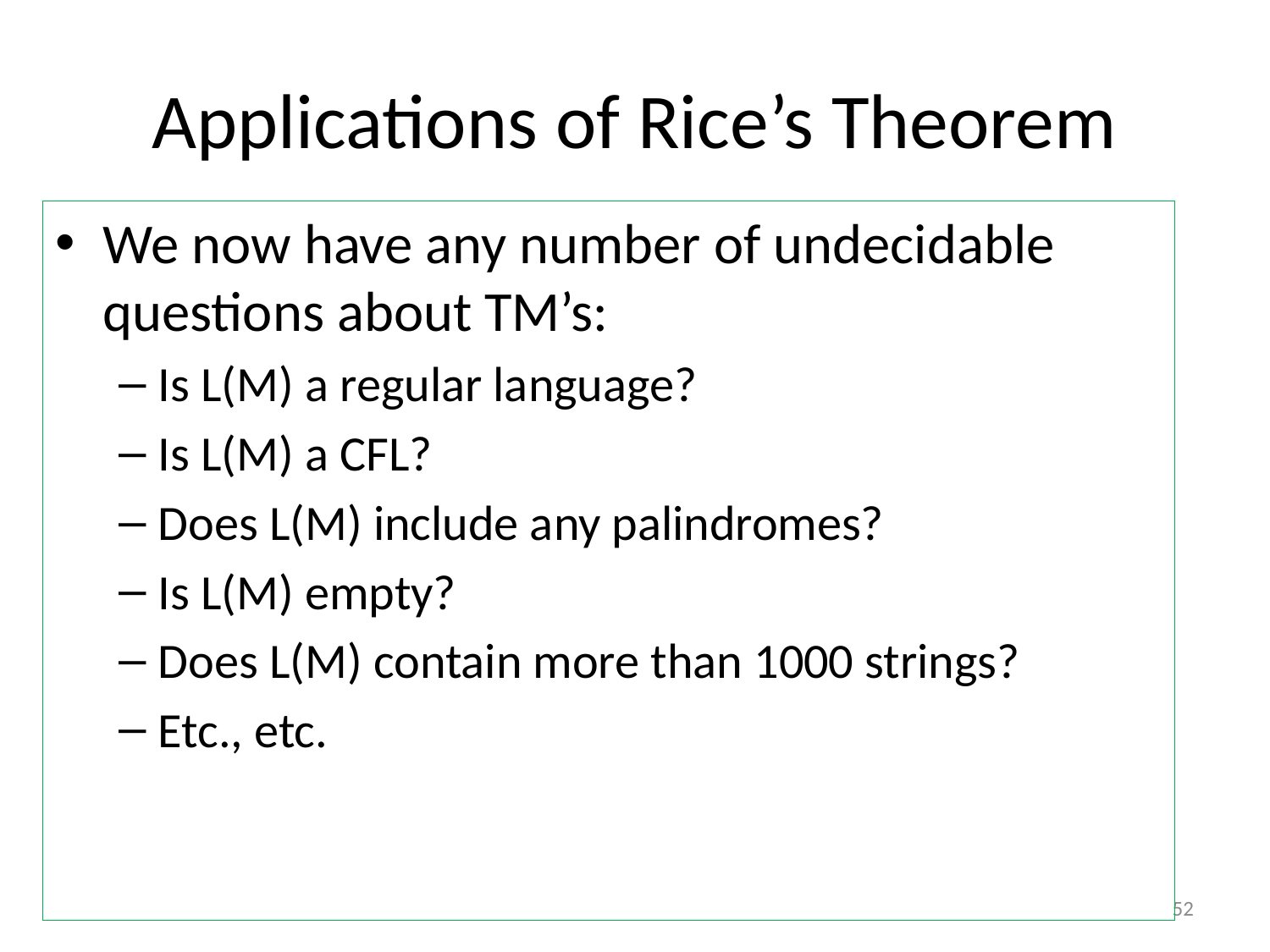

# Applications of Rice’s Theorem
We now have any number of undecidable questions about TM’s:
Is L(M) a regular language?
Is L(M) a CFL?
Does L(M) include any palindromes?
Is L(M) empty?
Does L(M) contain more than 1000 strings?
Etc., etc.

52